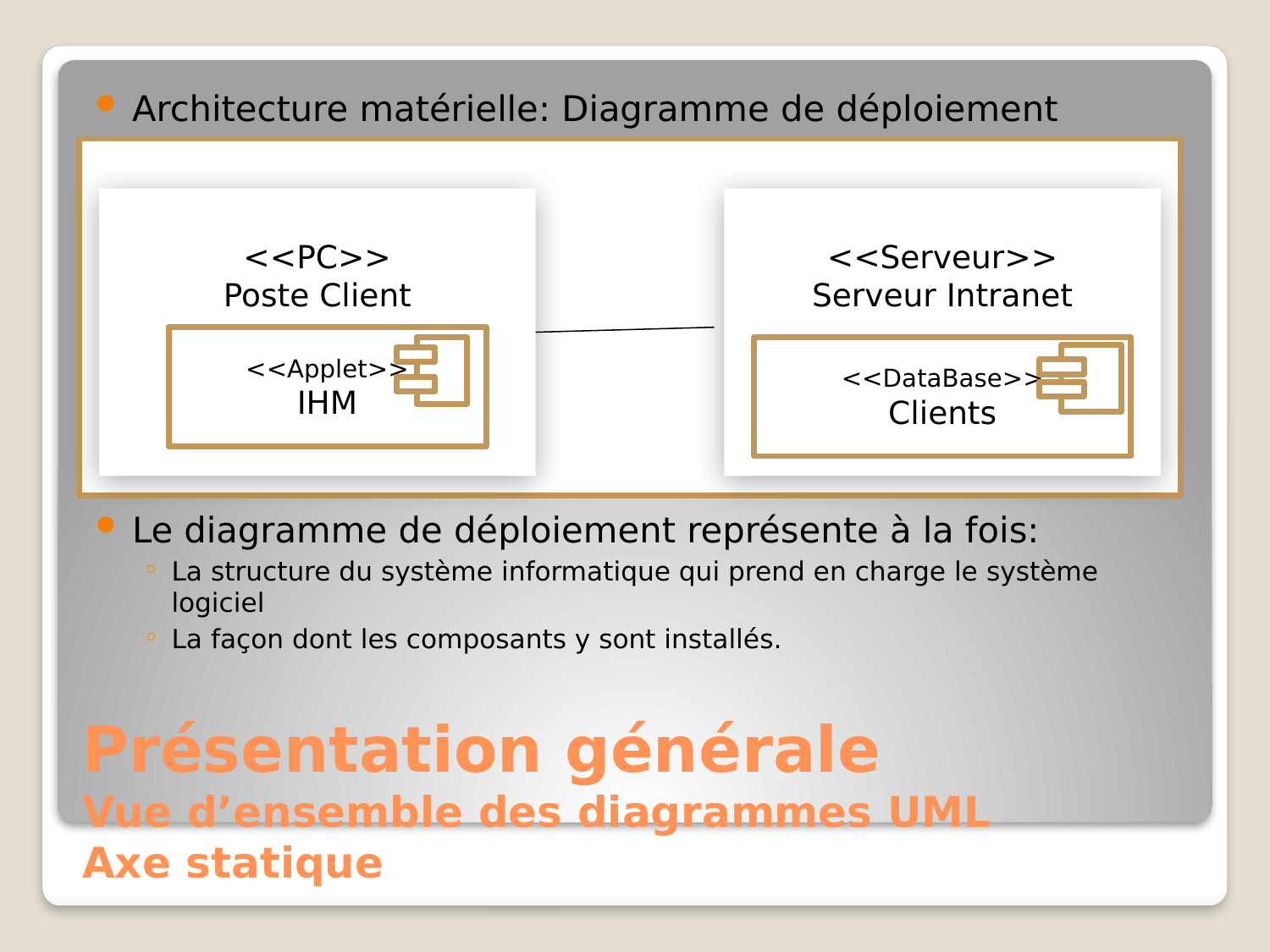

Architecture matérielle: Diagramme de déploiement

Le diagramme de déploiement représente à la fois:
La structure du système informatique qui prend en charge le système logiciel
La façon dont les composants y sont installés.

<<PC>>
Poste Client

<<Serveur>>
Serveur Intranet

<<Applet>>
IHM

<<DataBase>>
Clients

# Présentation générale Vue d’ensemble des diagrammes UML Axe statique